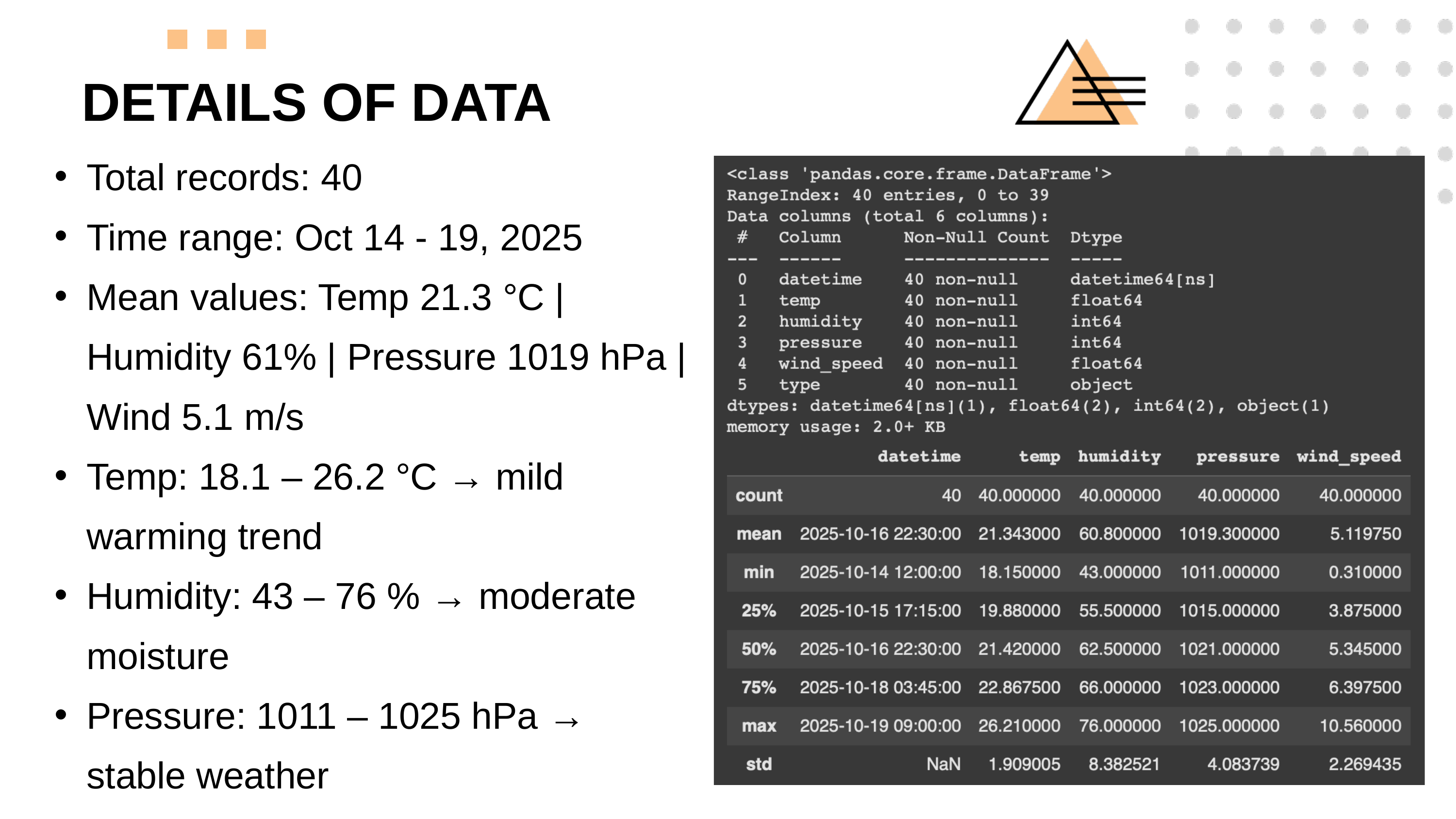

DETAILS OF DATA
Total records: 40
Time range: Oct 14 - 19, 2025
Mean values: Temp 21.3 °C | Humidity 61% | Pressure 1019 hPa | Wind 5.1 m/s
Temp: 18.1 – 26.2 °C → mild warming trend
Humidity: 43 – 76 % → moderate moisture
Pressure: 1011 – 1025 hPa → stable weather
Wind: 10.6 m/s → occasional breeze